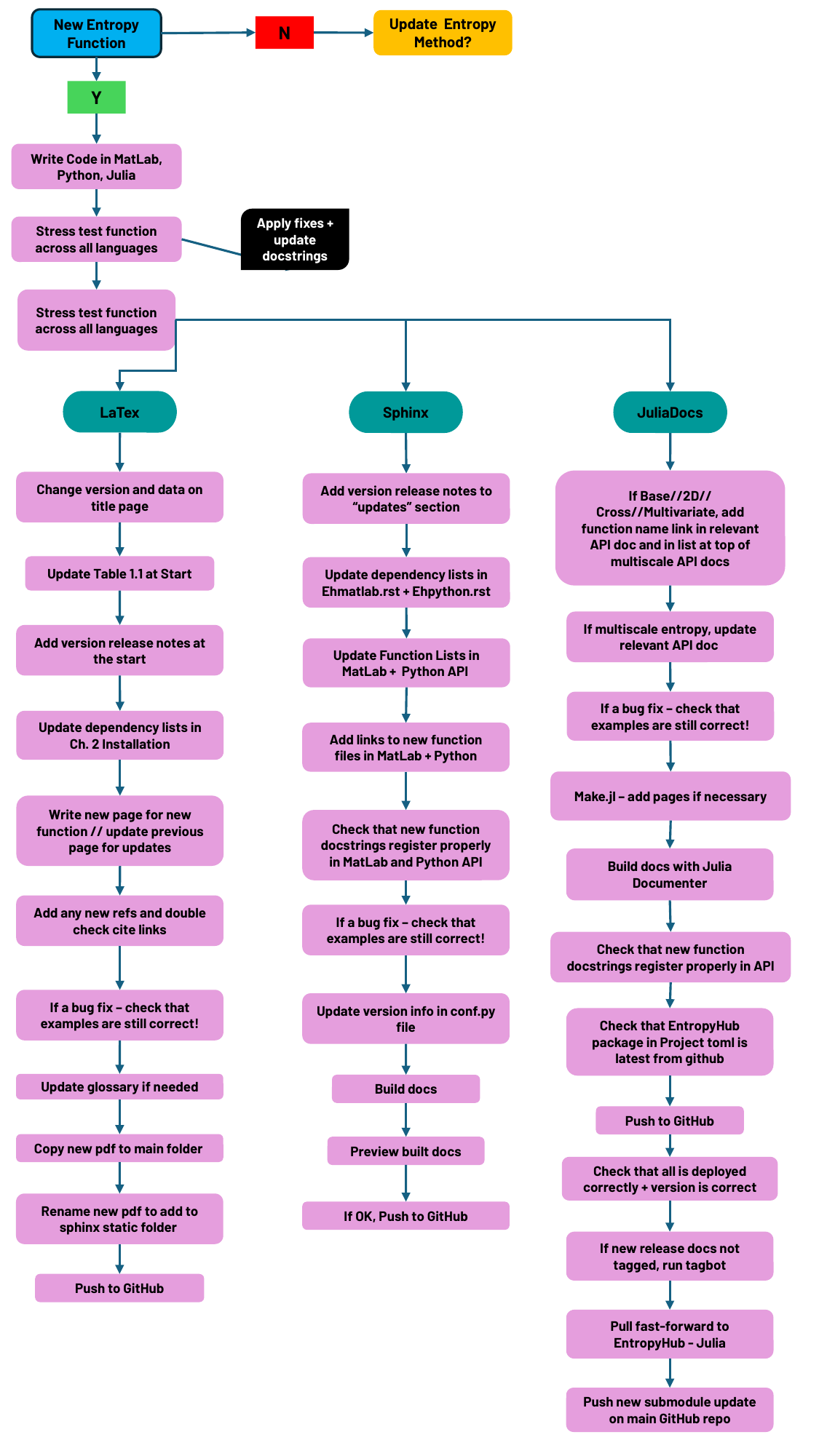

New Entropy Function
Update  Entropy Method?
N
Y
Write Code in MatLab, Python, Julia
Apply fixes + update docstrings
Stress test function across all languages
Stress test function across all languages
LaTex
Sphinx
JuliaDocs
If Base//2D//
Cross//Multivariate, add function name link in relevant API doc and in list at top of multiscale API docs
Change version and data on title page
Add version release notes to “updates” section
Update Table 1.1 at Start
Update dependency lists in Ehmatlab.rst + Ehpython.rst
If multiscale entropy, update relevant API doc
Add version release notes at the start
Update Function Lists in MatLab +  Python API
If a bug fix – check that examples are still correct!
Update dependency lists in Ch. 2 Installation
Add links to new function files in MatLab + Python
Make.jl – add pages if necessary
Write new page for new function // update previous page for updates
Check that new function docstrings register properly in MatLab and Python API
Build docs with Julia Documenter
Add any new refs and double check cite links
If a bug fix – check that examples are still correct!
Check that new function docstrings register properly in API
If a bug fix – check that examples are still correct!
Update version info in conf.py file
Check that EntropyHub package in Project toml is latest from github
Update glossary if needed
Build docs
Push to GitHub
Copy new pdf to main folder
Preview built docs
Check that all is deployed correctly + version is correct
Rename new pdf to add to sphinx static folder
If OK, Push to GitHub
If new release docs not tagged, run tagbot
Push to GitHub
Pull fast-forward to EntropyHub - Julia
Push new submodule update on main GitHub repo